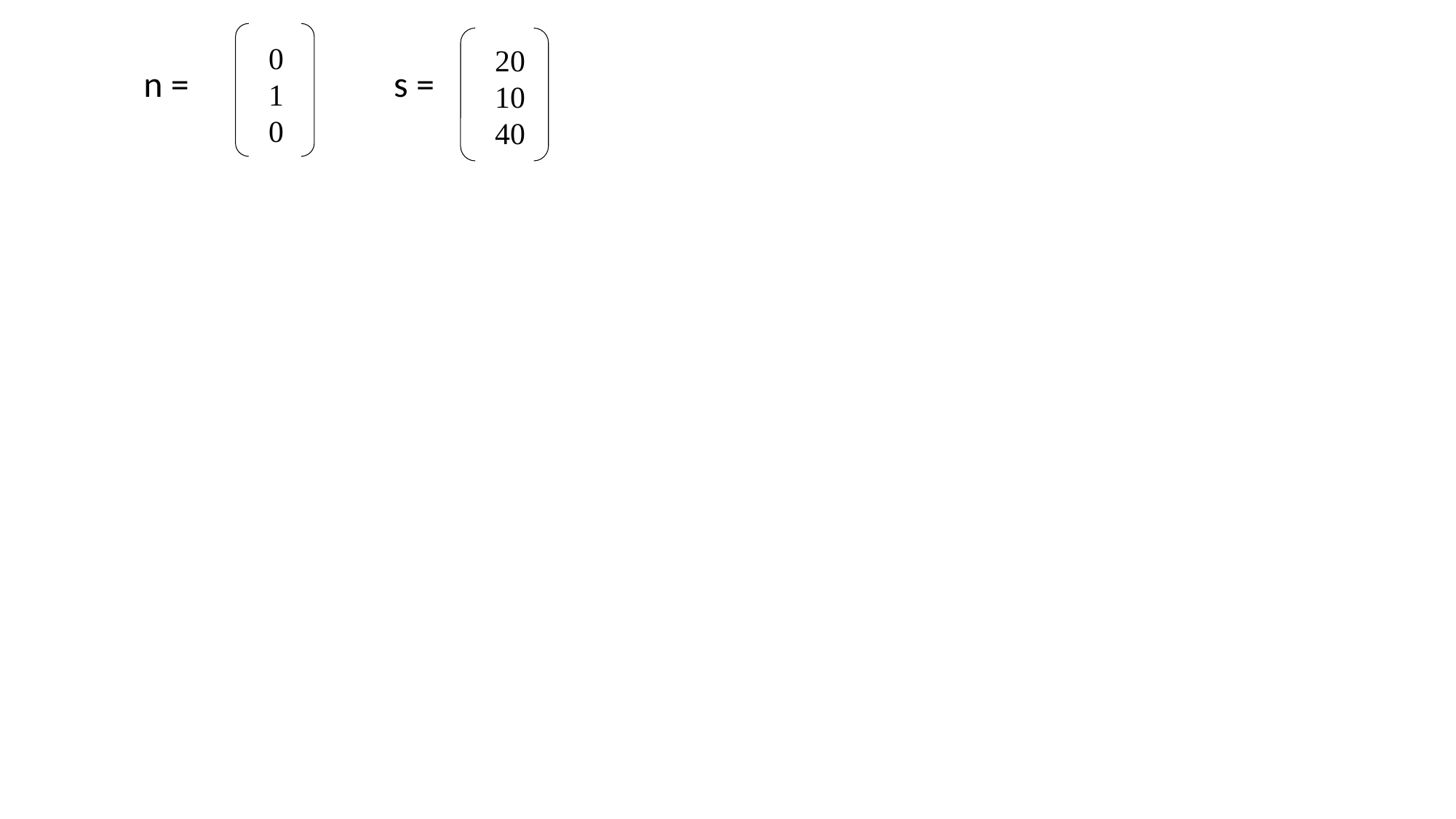

0
1
0
20
10
40
# n =                         s =